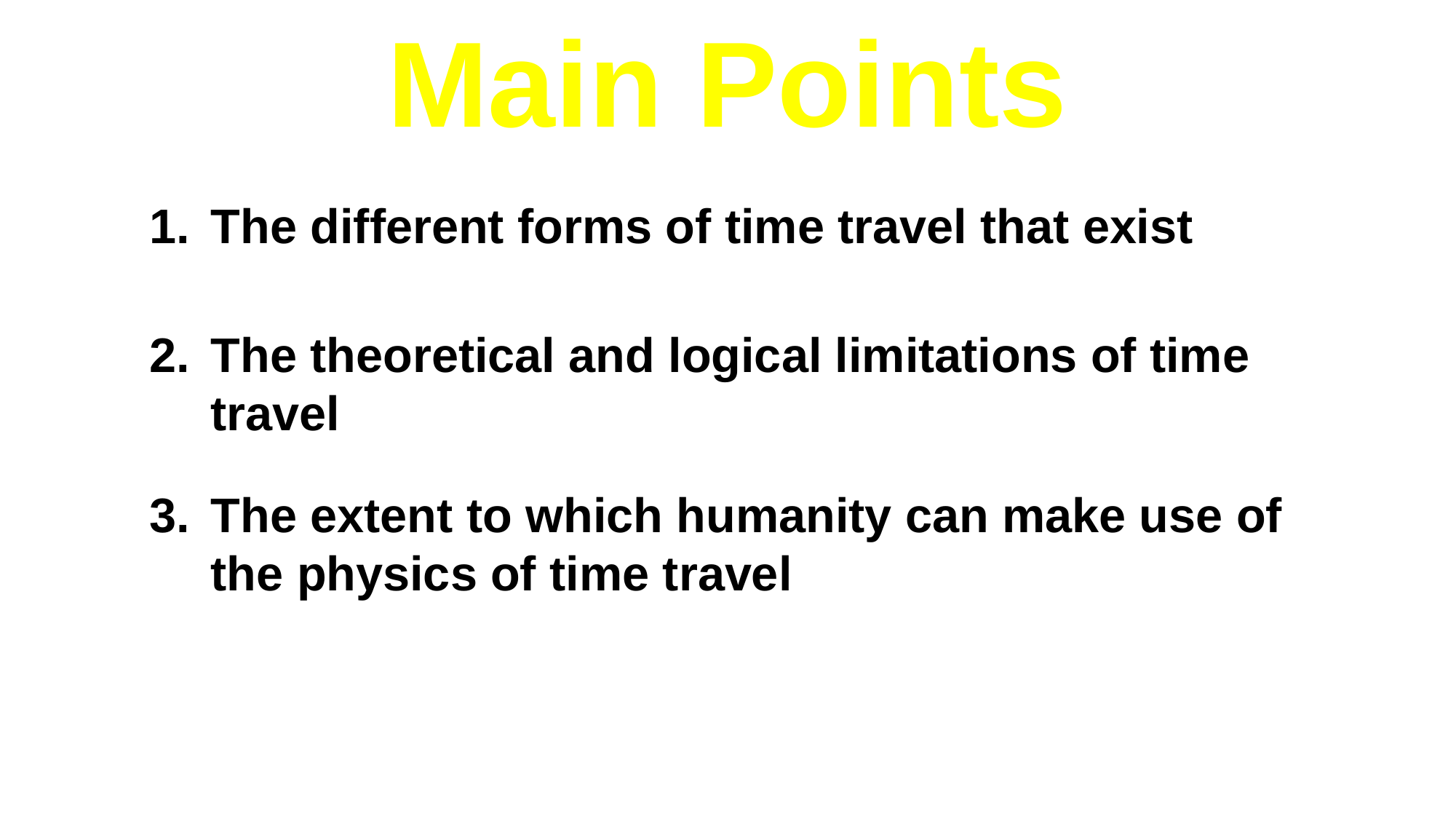

Main Points
The different forms of time travel that exist
The theoretical and logical limitations of time travel
The extent to which humanity can make use of the physics of time travel